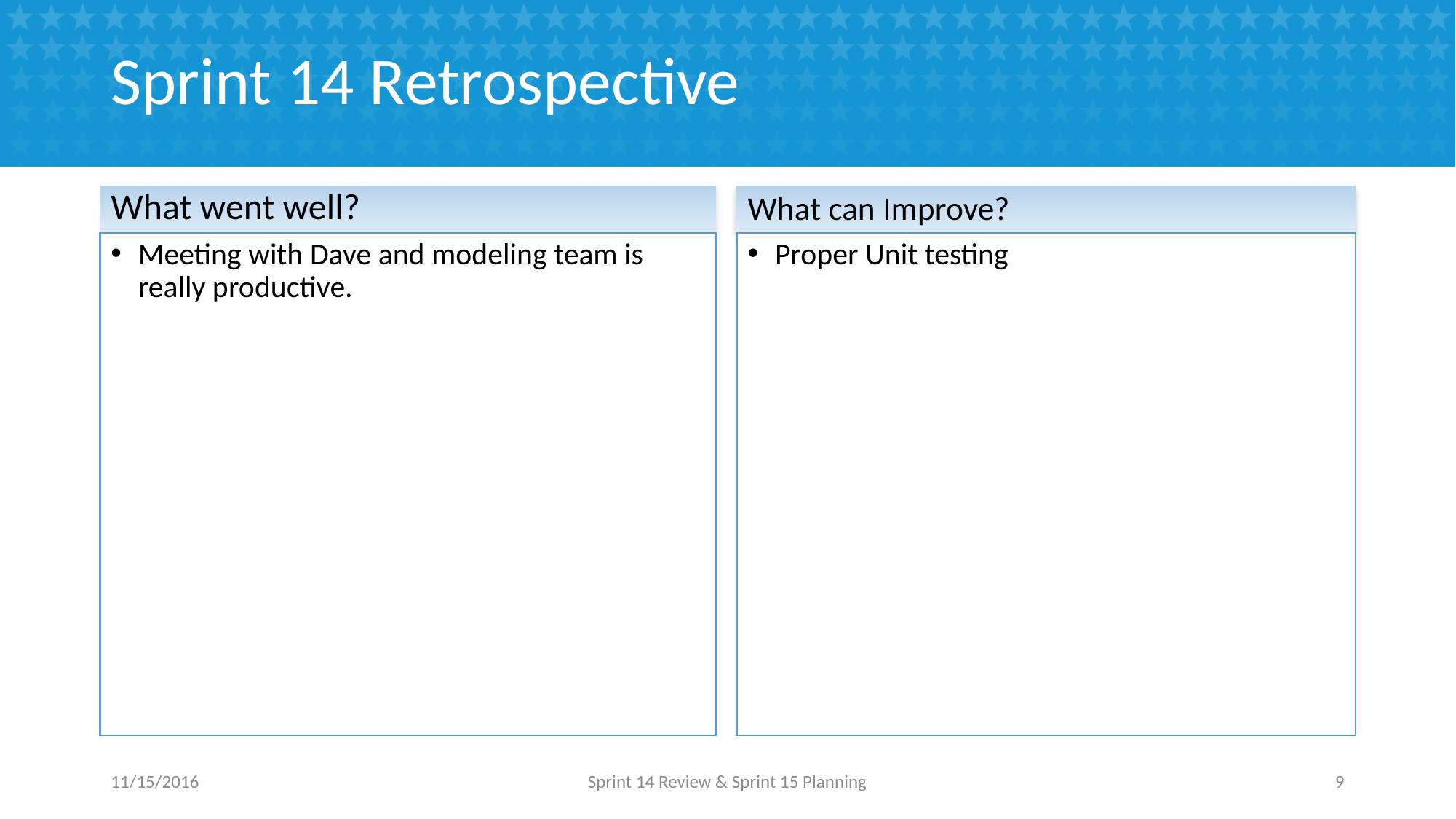

# Sprint 14 Retrospective
What went well?
What can Improve?
Meeting with Dave and modeling team is really productive.
Proper Unit testing

11/15/2016
Sprint 14 Review & Sprint 15 Planning
9